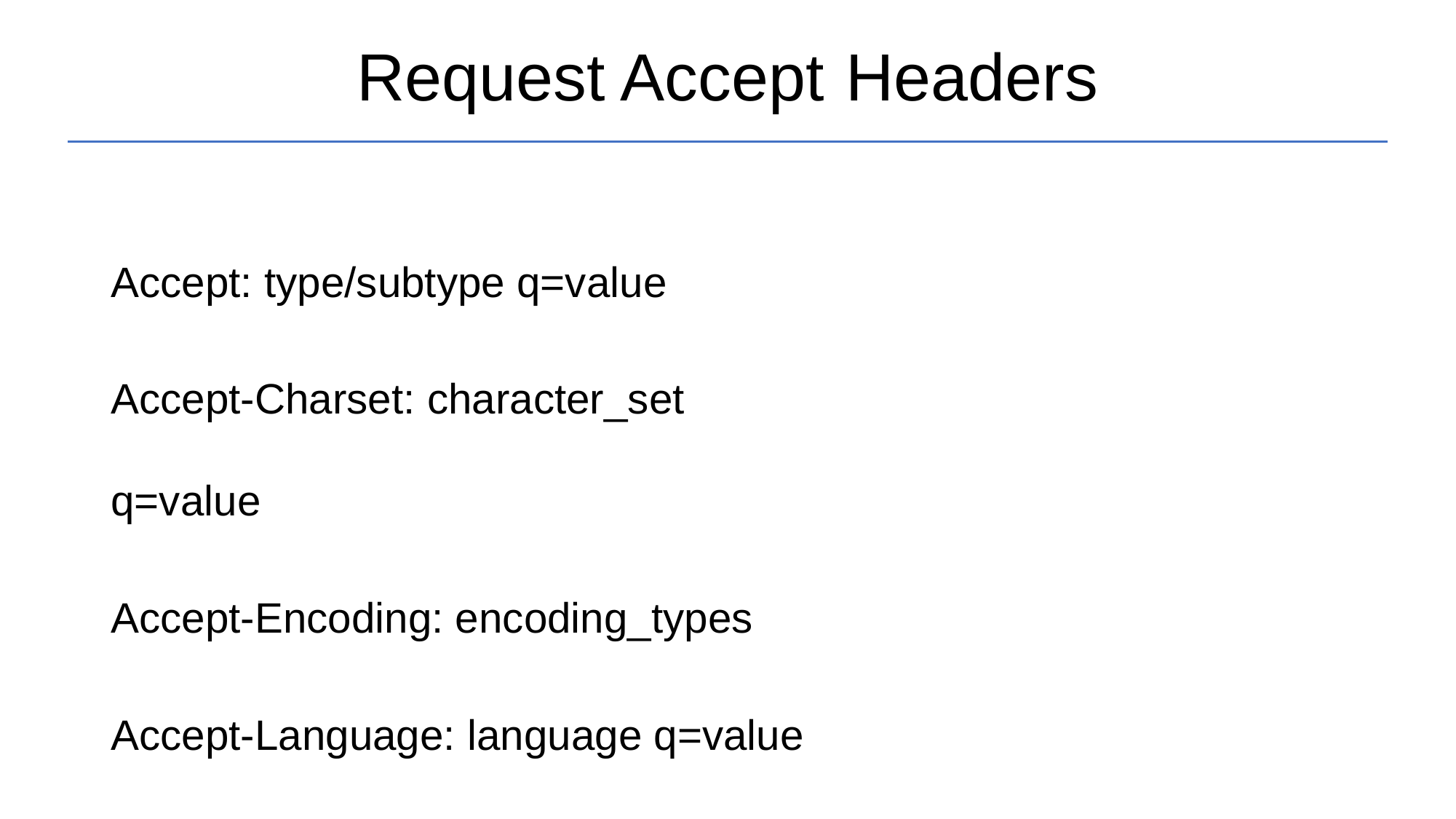

# Request Accept Headers
Accept: type/subtype q=value
Accept-Charset: character_set q=value
Accept-Encoding: encoding_types
Accept-Language: language q=value